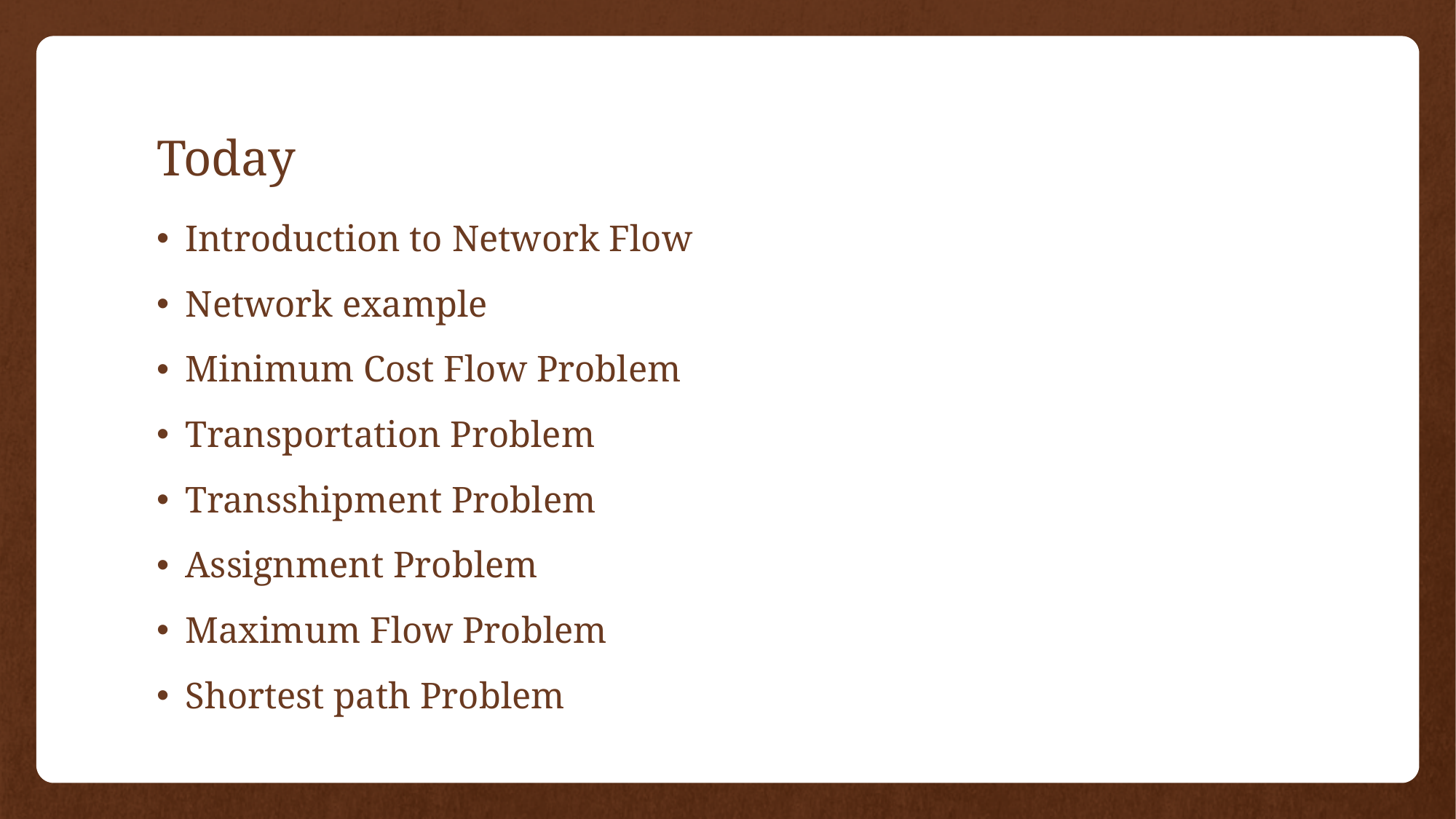

# Today
Introduction to Network Flow
Network example
Minimum Cost Flow Problem
Transportation Problem
Transshipment Problem
Assignment Problem
Maximum Flow Problem
Shortest path Problem